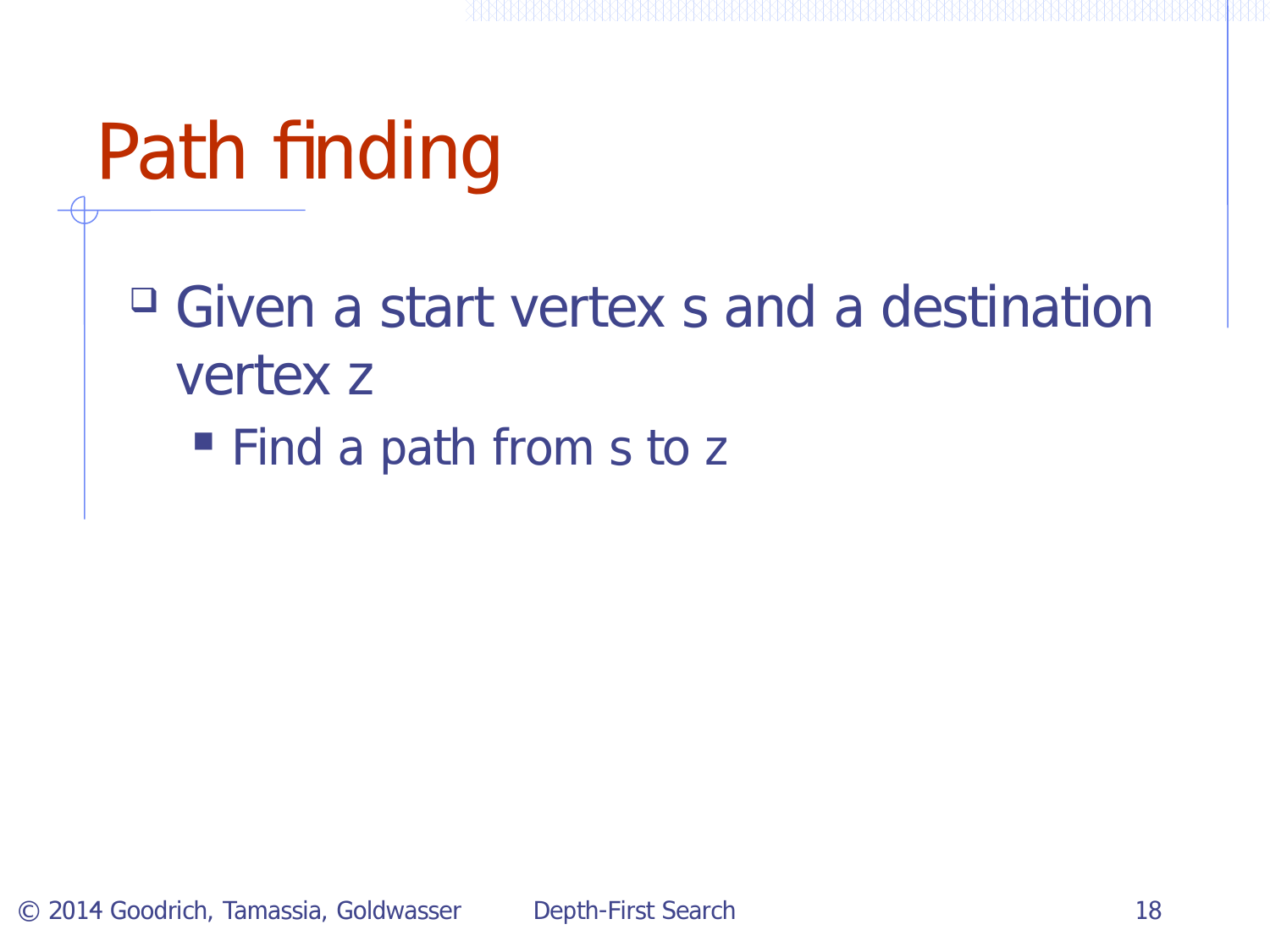

# Path finding
Given a start vertex s and a destination vertex z
Find a path from s to z
Depth-First Search
18